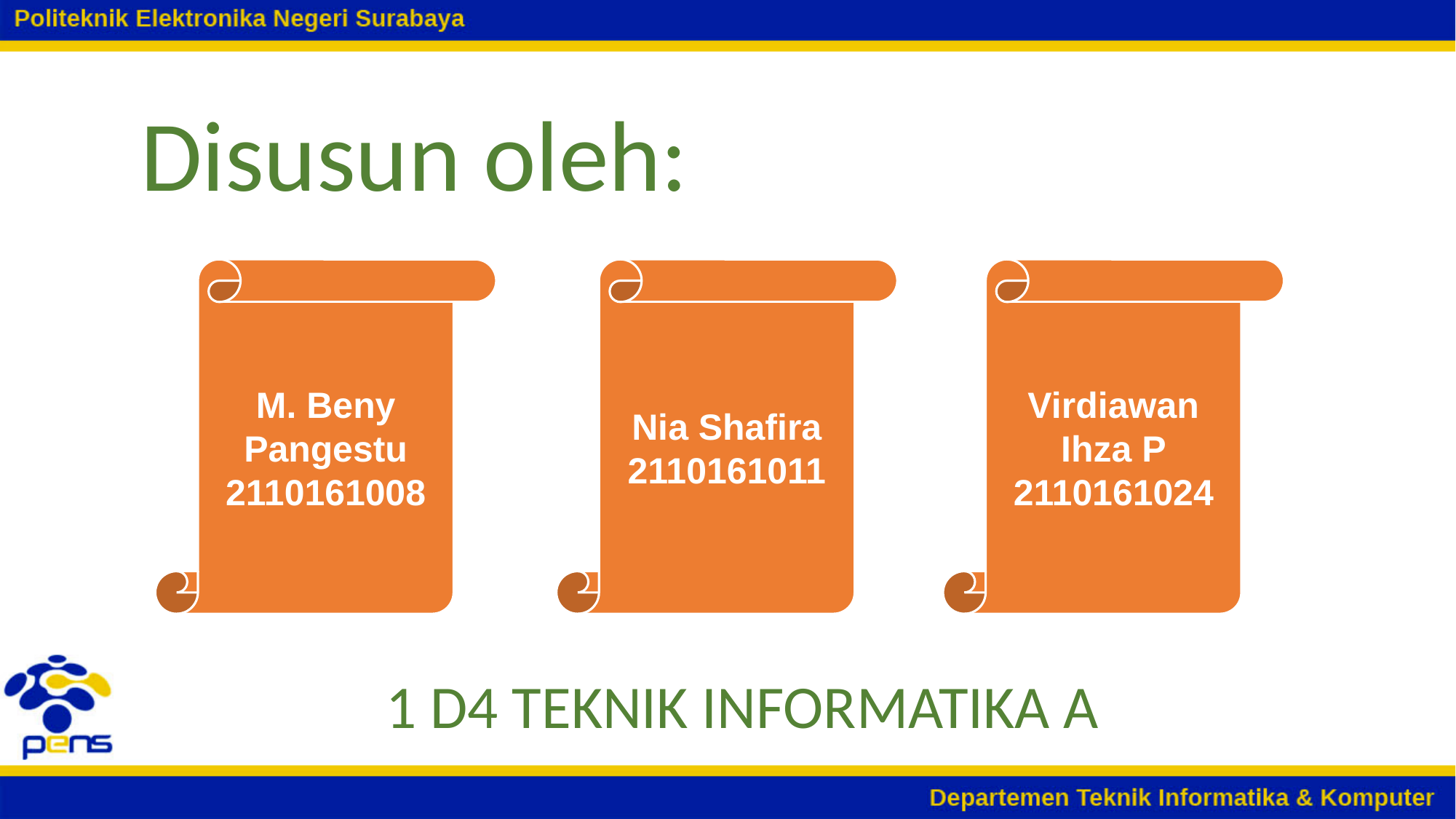

# Disusun oleh:
M. Beny Pangestu
2110161008
Nia Shafira
2110161011
Virdiawan Ihza P
2110161024
1 D4 TEKNIK INFORMATIKA A